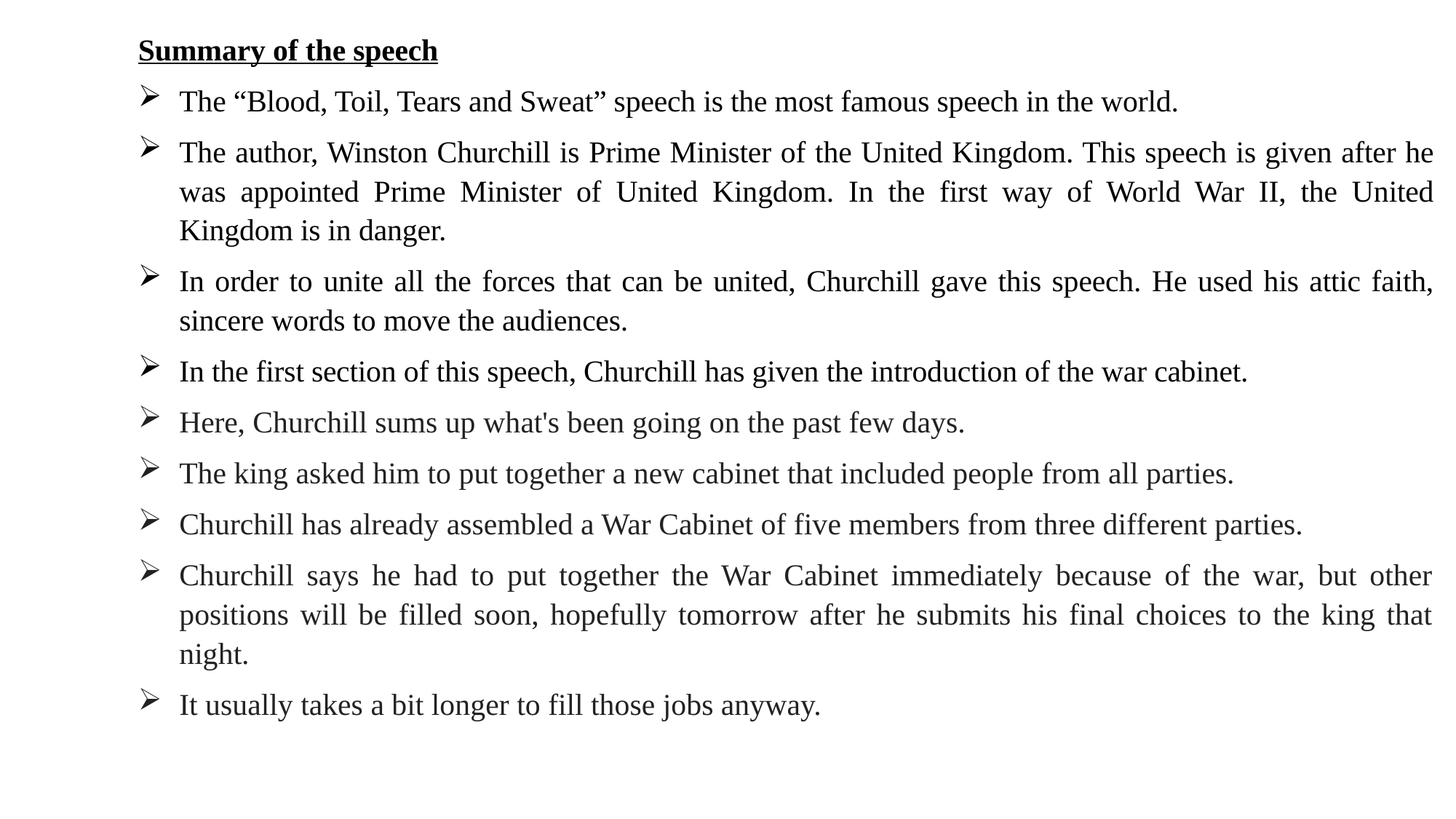

Summary of the speech
The “Blood, Toil, Tears and Sweat” speech is the most famous speech in the world.
The author, Winston Churchill is Prime Minister of the United Kingdom. This speech is given after he was appointed Prime Minister of United Kingdom. In the first way of World War II, the United Kingdom is in danger.
In order to unite all the forces that can be united, Churchill gave this speech. He used his attic faith, sincere words to move the audiences.
In the first section of this speech, Churchill has given the introduction of the war cabinet.
Here, Churchill sums up what's been going on the past few days.
The king asked him to put together a new cabinet that included people from all parties.
Churchill has already assembled a War Cabinet of five members from three different parties.
Churchill says he had to put together the War Cabinet immediately because of the war, but other positions will be filled soon, hopefully tomorrow after he submits his final choices to the king that night.
It usually takes a bit longer to fill those jobs anyway.